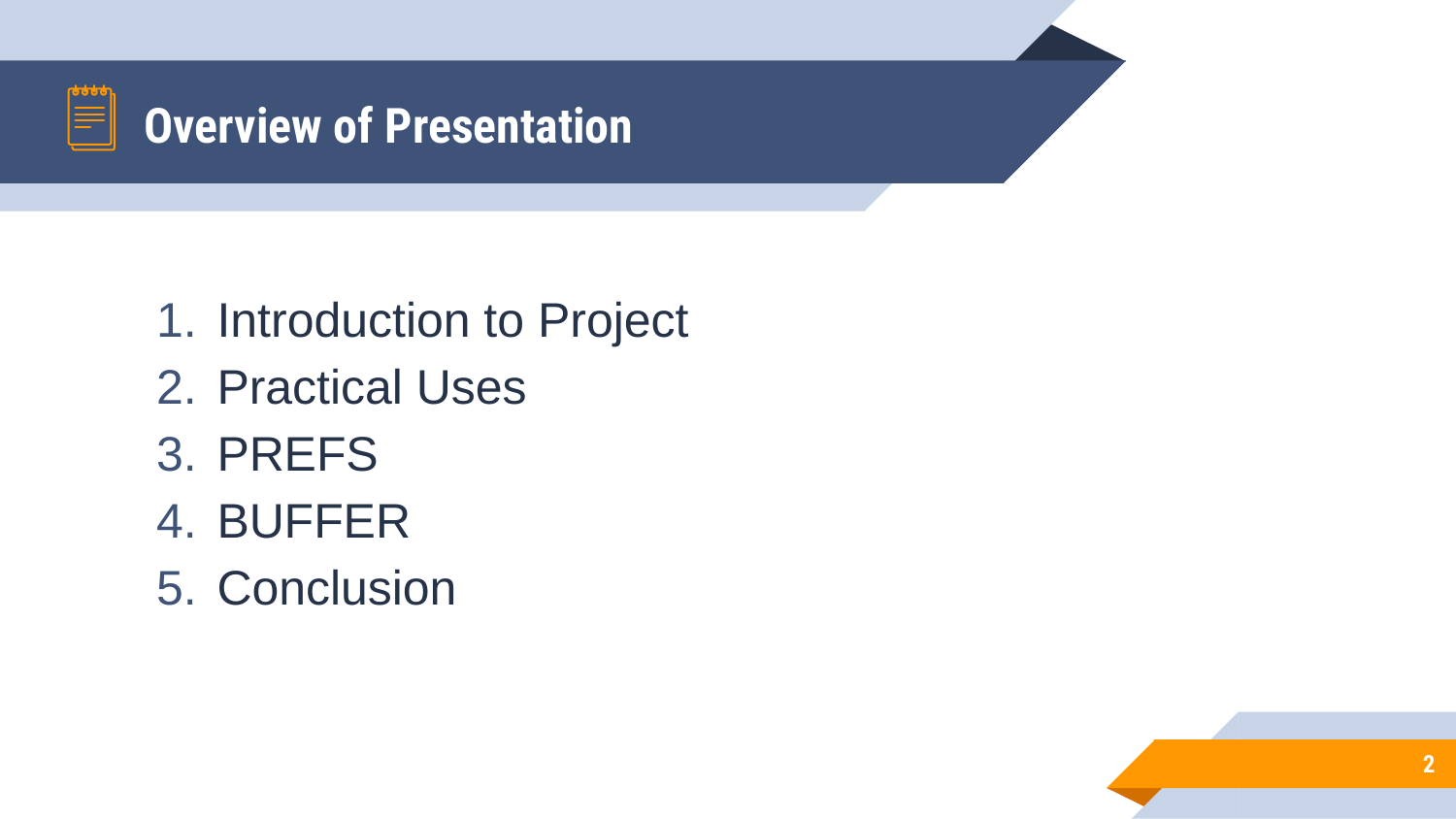

# Overview of Presentation

Introduction to Project
Practical Uses
PREFS
BUFFER
Conclusion
2